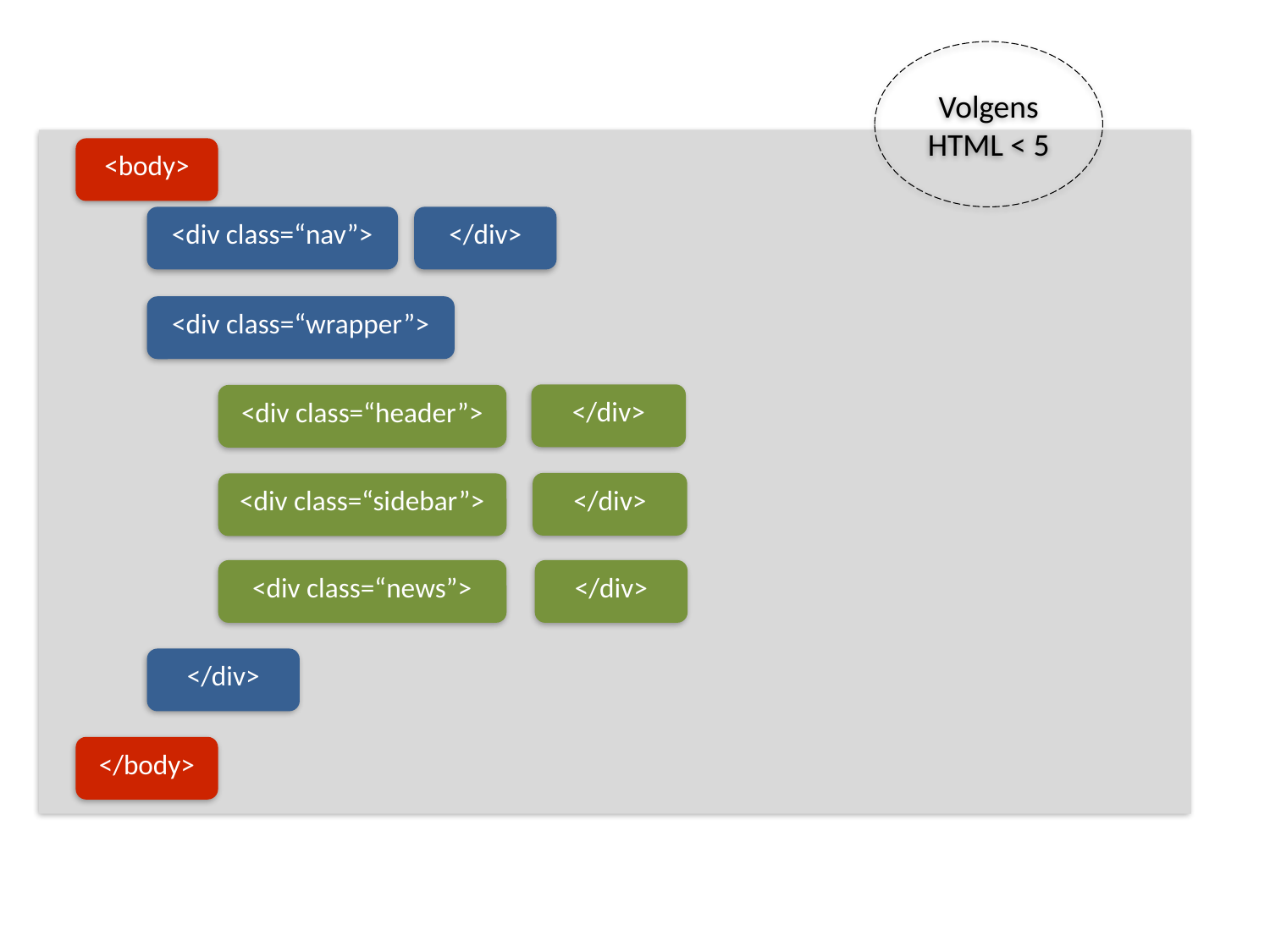

Volgens HTML < 5

<body>
<div class=“nav”>
</div>
<div class=“wrapper”>
</div>
<div class=“header”>
</div>
<div class=“sidebar”>
<div class=“news”>
</div>
</div>
</body>